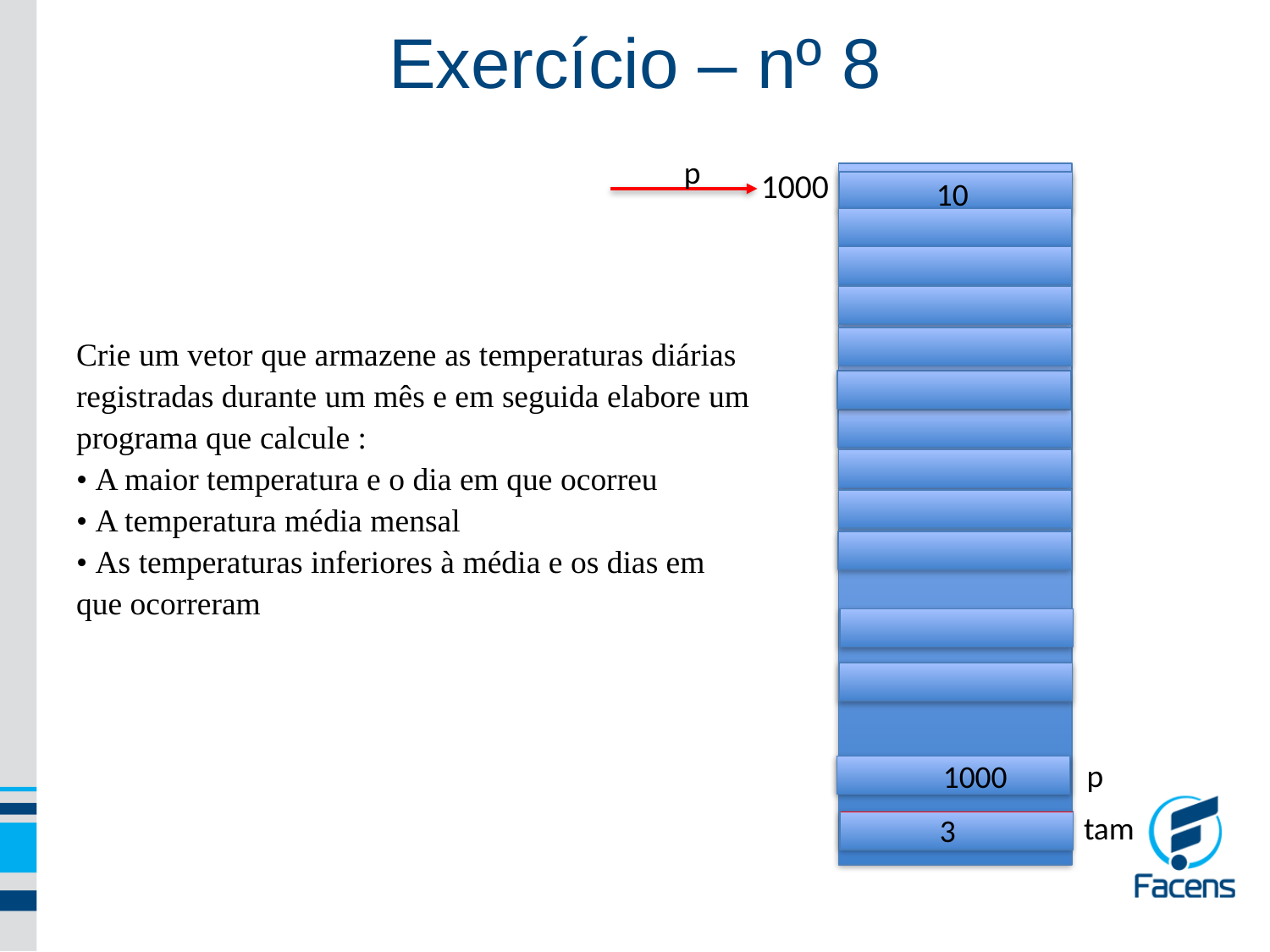

Exercício – nº 8
     p
1000

Crie um vetor que armazene as temperaturas diárias
registradas durante um mês e em seguida elabore um
programa que calcule :
• A maior temperatura e o dia em que ocorreu
• A temperatura média mensal
• As temperaturas inferiores à média e os dias em
que ocorreram

     10

     1000
     p
     tam
       3